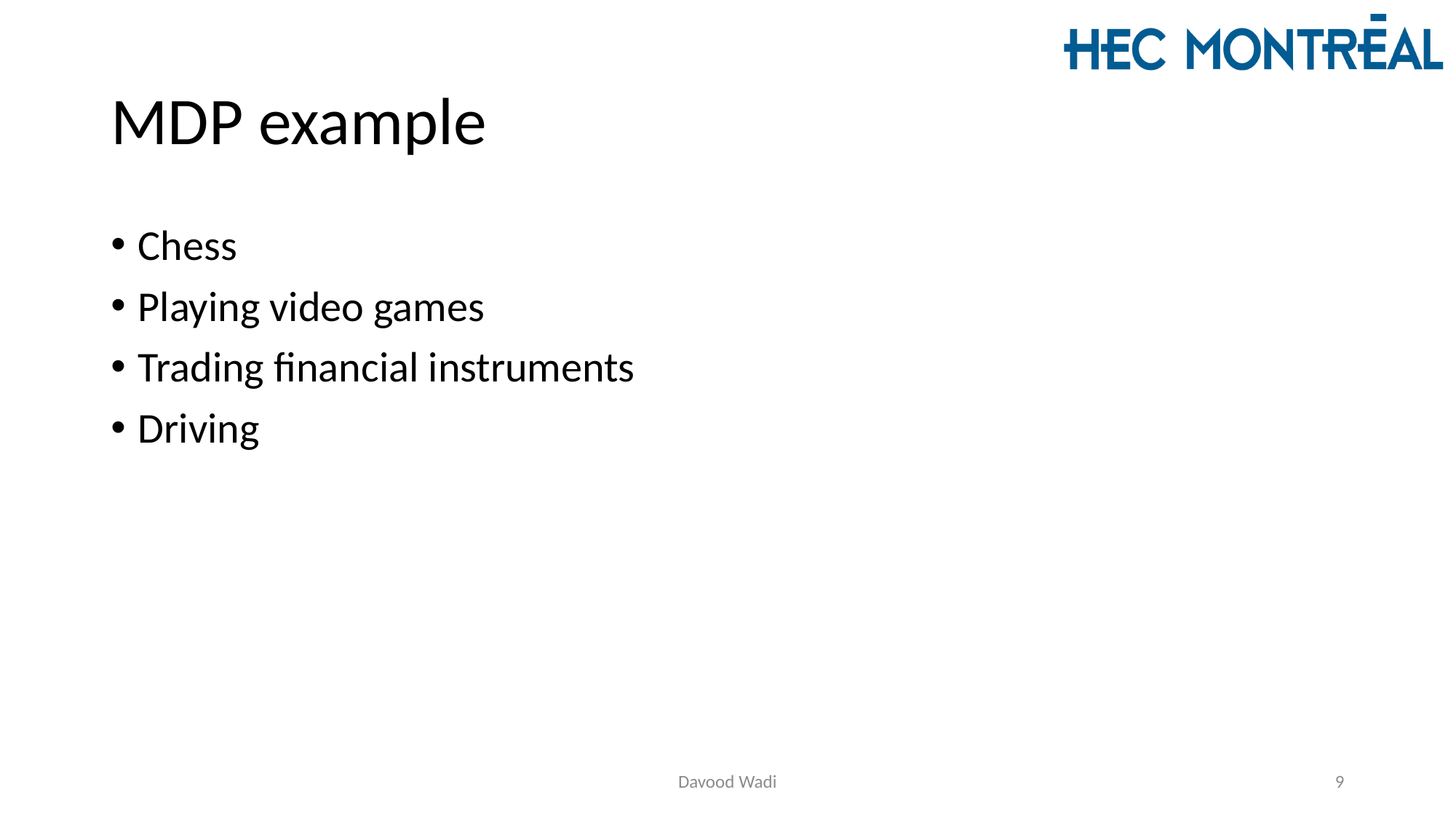

# MDP example
Chess
Playing video games
Trading financial instruments
Driving
Davood Wadi
9